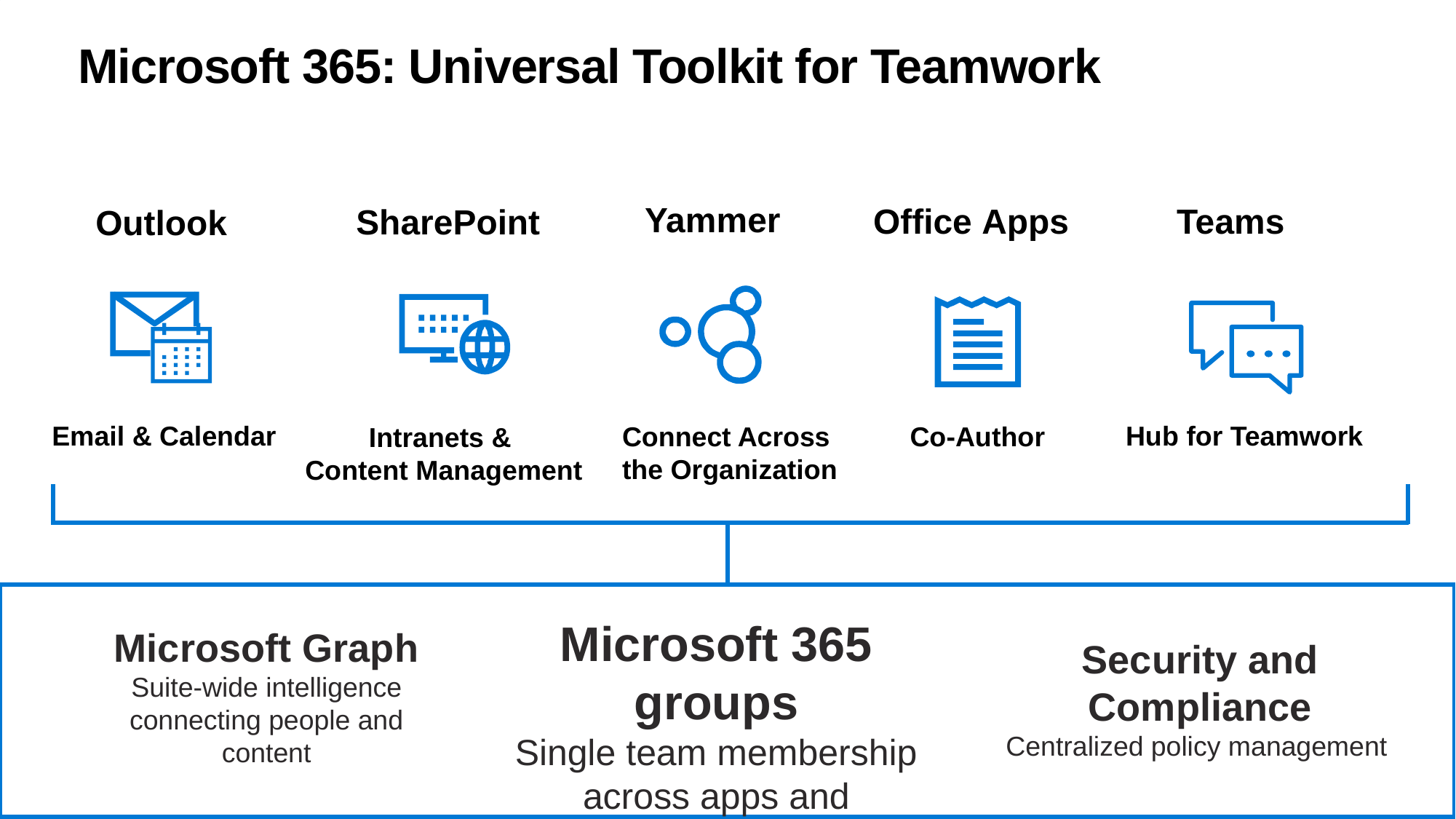

# Microsoft 365: Universal Toolkit for Teamwork
Yammer

Office Apps

Teams

SharePoint

Outlook

Email & Calendar

Hub for Teamwork

Connect Across
the Organization

Co-Author

Intranets &
Content Management

Microsoft 365 groups
Single team membership across apps and services
Microsoft Graph
Suite-wide intelligence connecting people and content

Security and Compliance
Centralized policy management